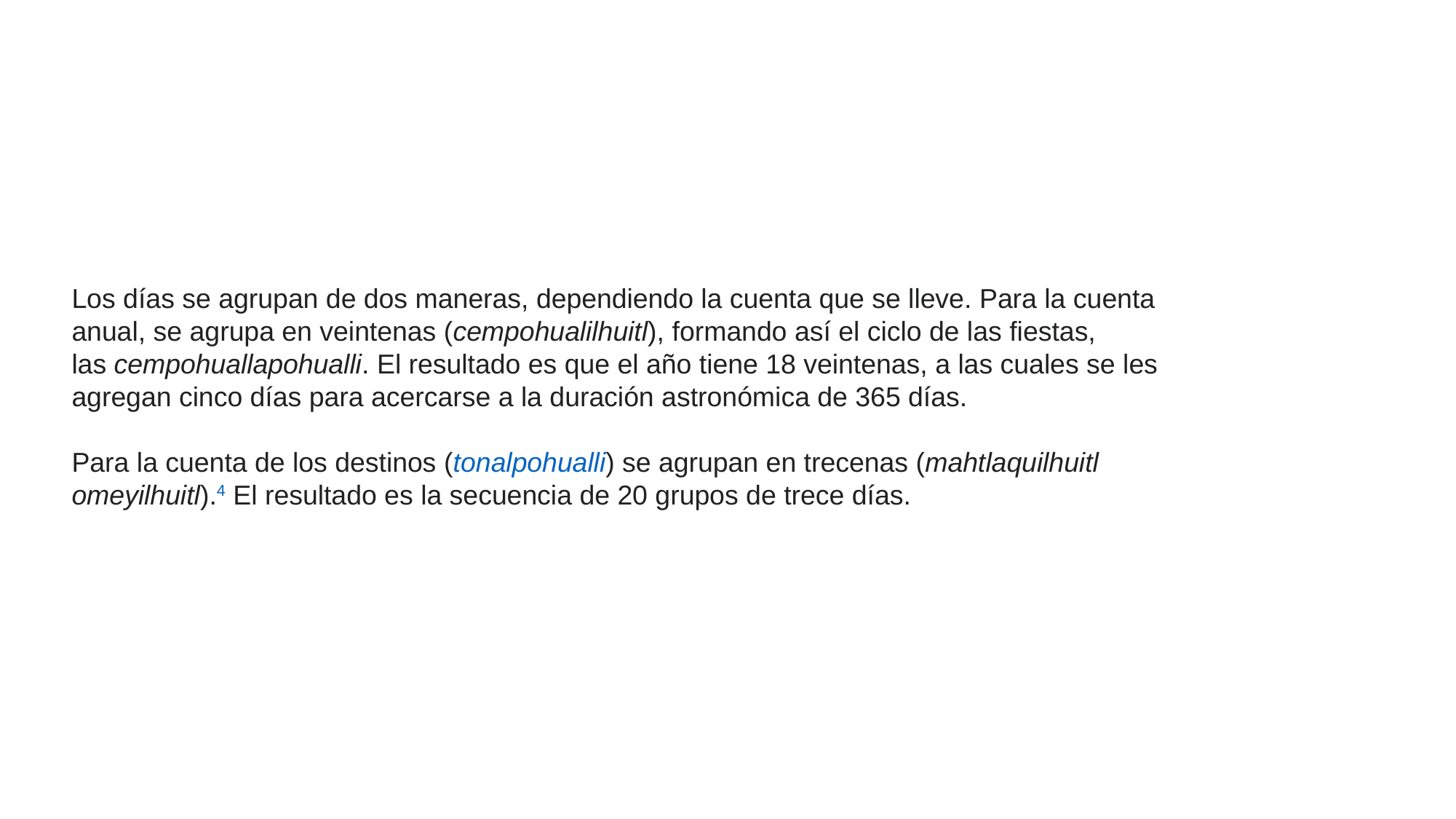

Los días se agrupan de dos maneras, dependiendo la cuenta que se lleve. Para la cuenta anual, se agrupa en veintenas (cempohualilhuitl), formando así el ciclo de las fiestas, las cempohuallapohualli. El resultado es que el año tiene 18 veintenas, a las cuales se les agregan cinco días para acercarse a la duración astronómica de 365 días.

Para la cuenta de los destinos (tonalpohualli) se agrupan en trecenas (mahtlaquilhuitl omeyilhuitl).4​ El resultado es la secuencia de 20 grupos de trece días.